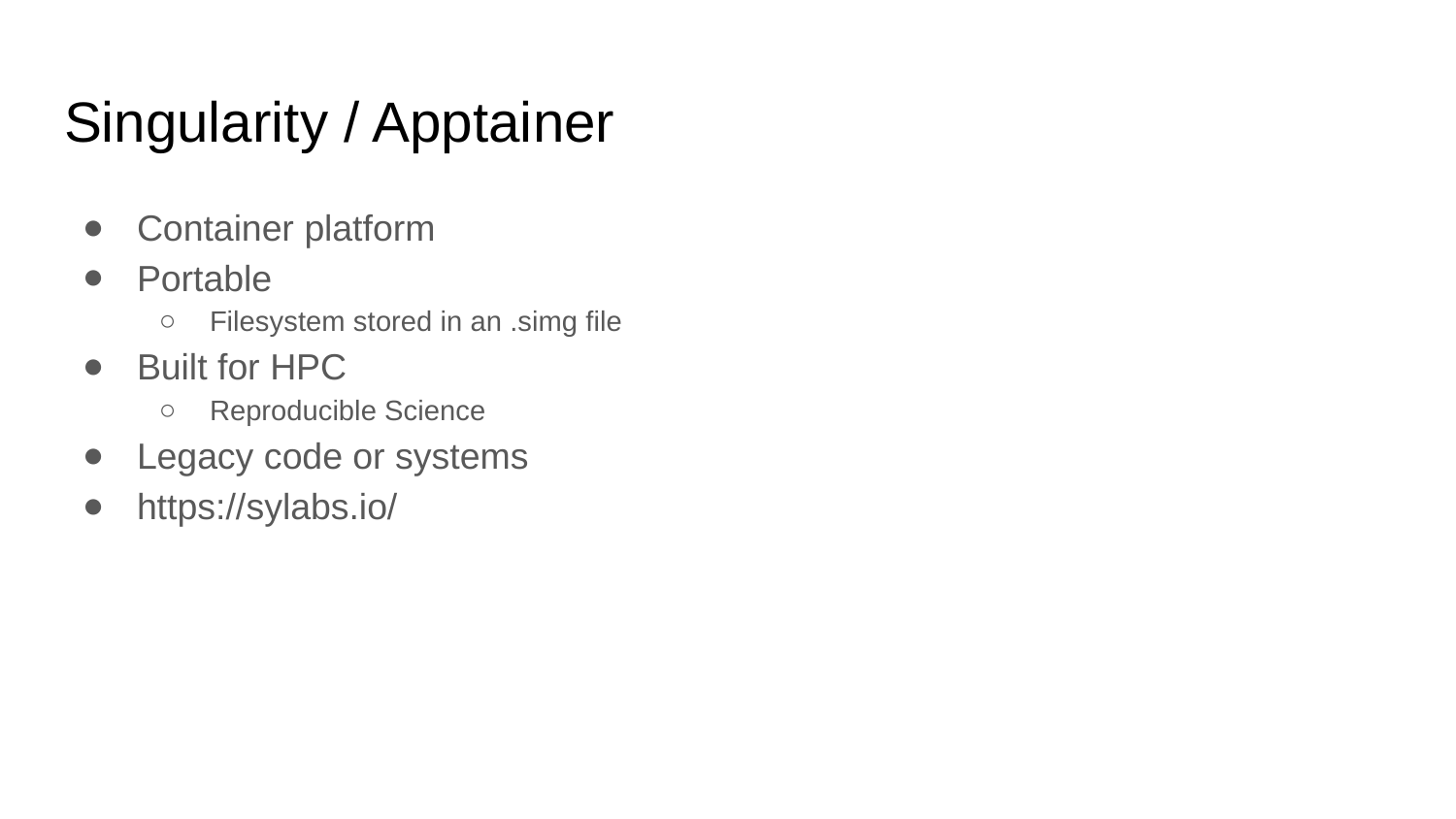

# Singularity / Apptainer
Container platform
Portable
Filesystem stored in an .simg file
Built for HPC
Reproducible Science
Legacy code or systems
https://sylabs.io/